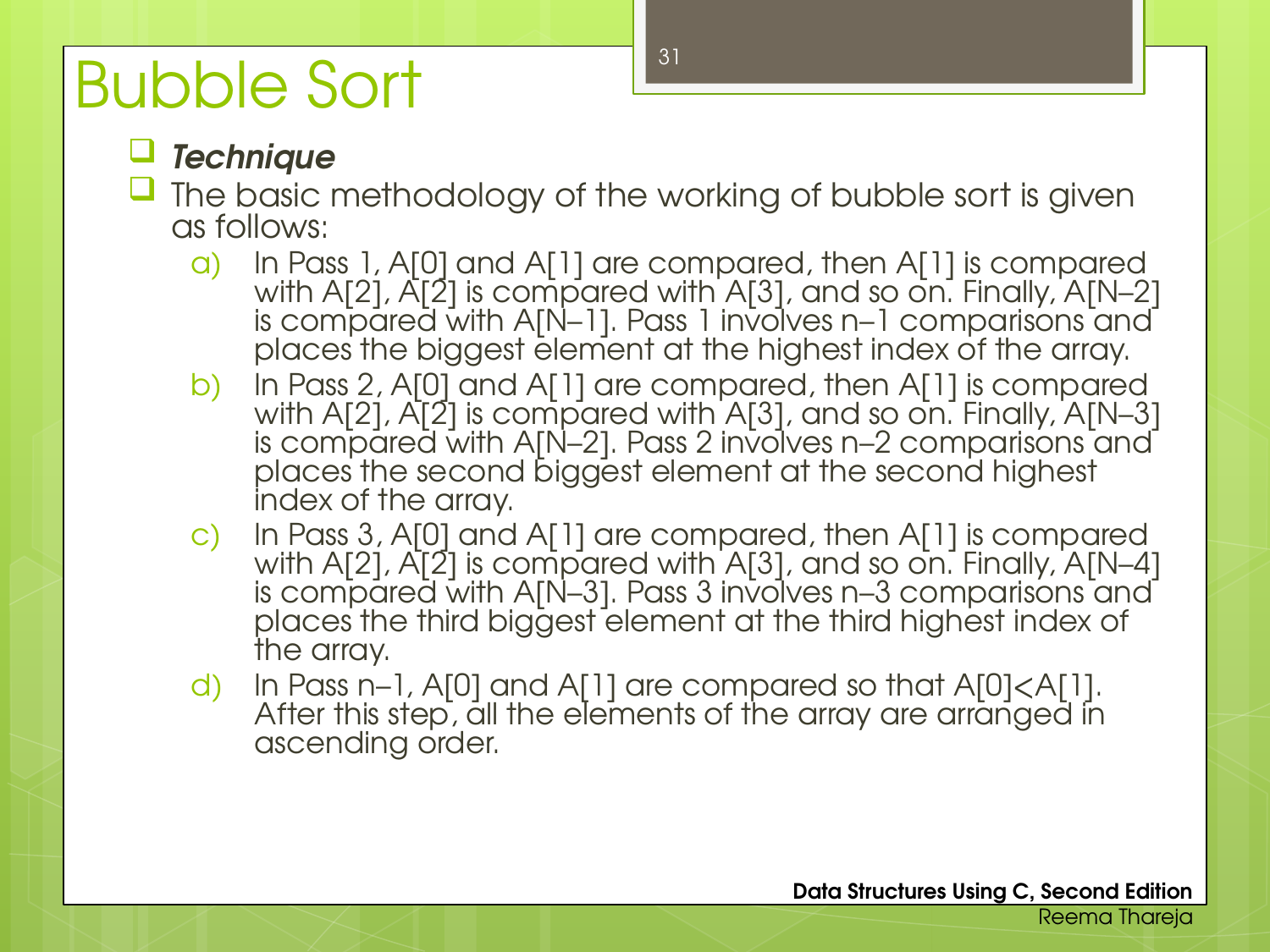

31
# Bubble Sort
Technique
The basic methodology of the working of bubble sort is given as follows:
In Pass 1, A[0] and A[1] are compared, then A[1] is compared with A[2], A[2] is compared with A[3], and so on. Finally, A[N–2] is compared with A[N–1]. Pass 1 involves n–1 comparisons and places the biggest element at the highest index of the array.
In Pass 2, A[0] and A[1] are compared, then A[1] is compared with A[2], A[2] is compared with A[3], and so on. Finally, A[N–3] is compared with A[N–2]. Pass 2 involves n–2 comparisons and places the second biggest element at the second highest index of the array.
In Pass 3, A[0] and A[1] are compared, then A[1] is compared with A[2], A[2] is compared with A[3], and so on. Finally, A[N–4] is compared with A[N–3]. Pass 3 involves n–3 comparisons and places the third biggest element at the third highest index of the array.
In Pass n–1, A[0] and A[1] are compared so that A[0]<A[1]. After this step, all the elements of the array are arranged in ascending order.
Data Structures Using C, Second Edition
Reema Thareja